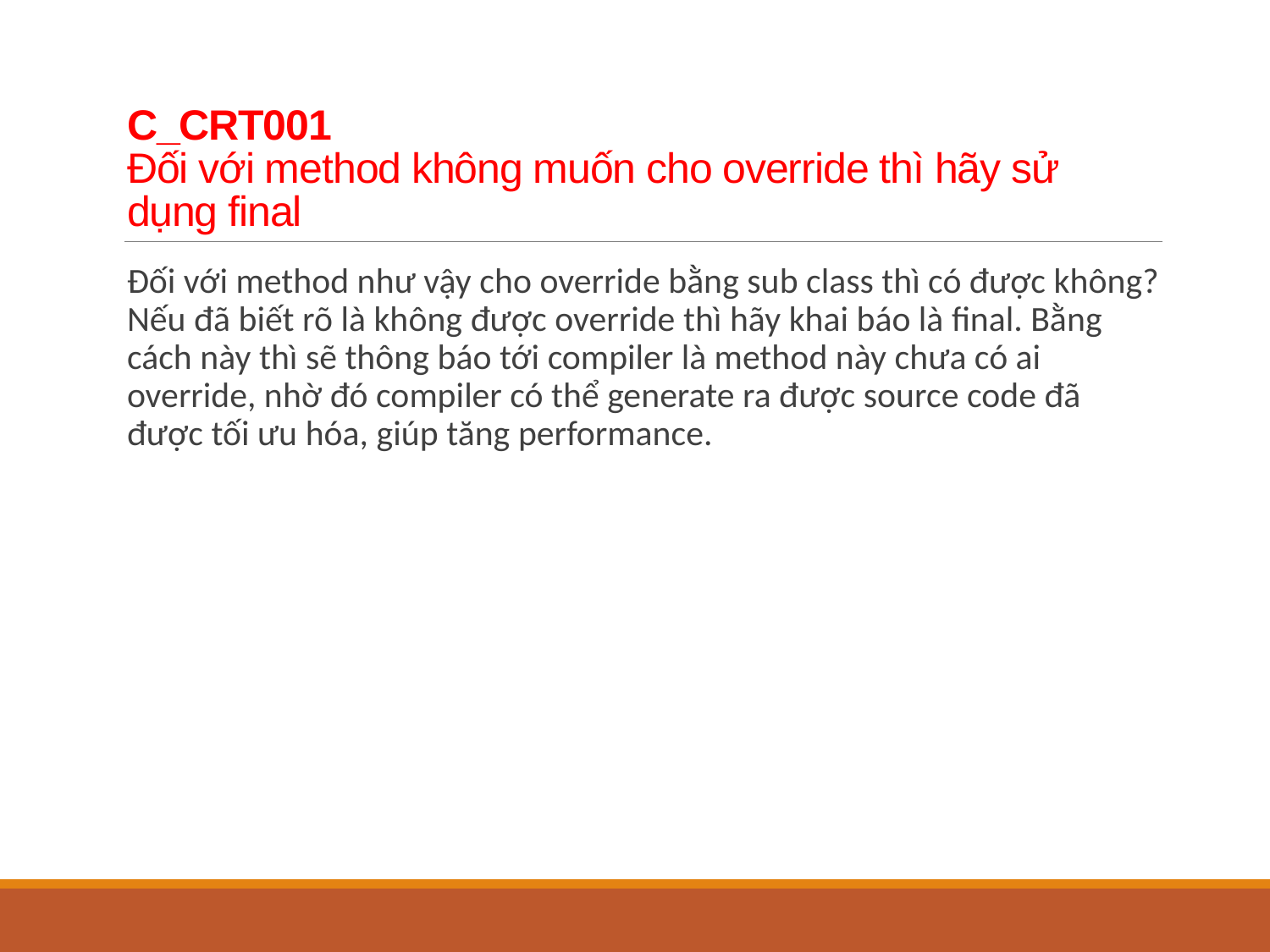

# C_CRT001 Đối với method không muốn cho override thì hãy sử dụng final
Đối với method như vậy cho override bằng sub class thì có được không? Nếu đã biết rõ là không được override thì hãy khai báo là final. Bằng cách này thì sẽ thông báo tới compiler là method này chưa có ai override, nhờ đó compiler có thể generate ra được source code đã được tối ưu hóa, giúp tăng performance.